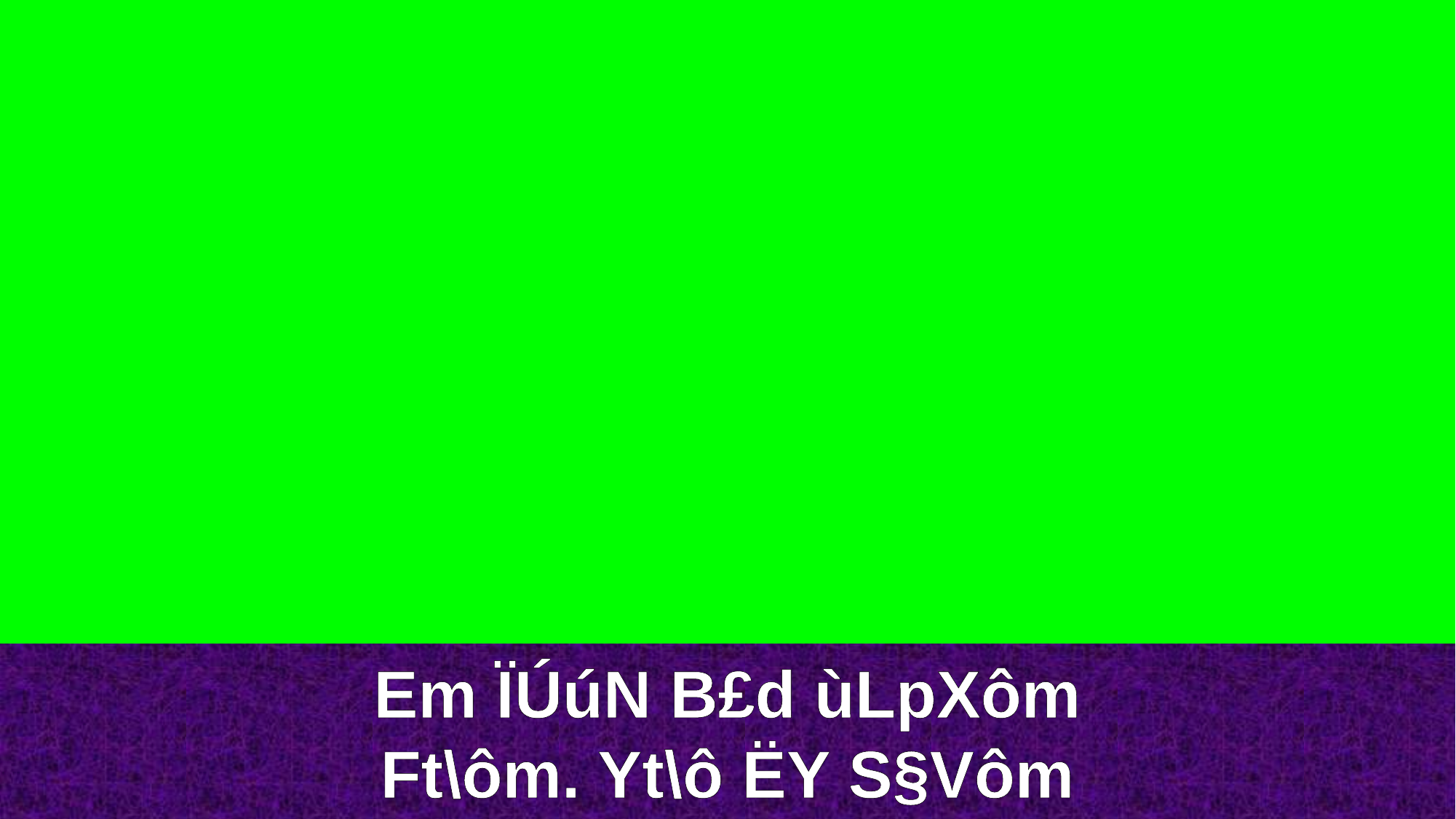

Em ÏÚúN B£d ùLpXôm
Ft\ôm. Yt\ô ËY S§Vôm